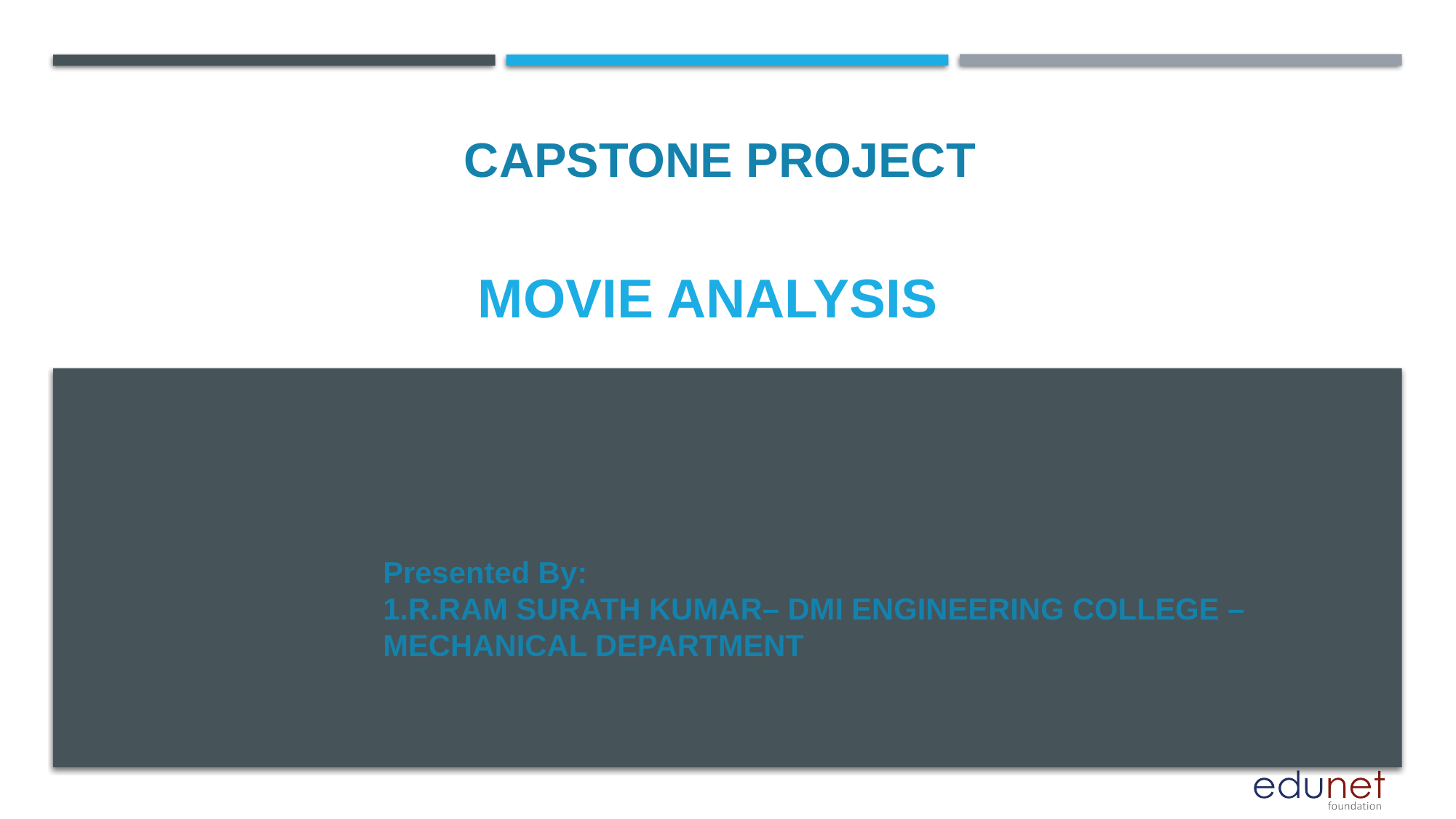

CAPSTONE PROJECT
# Movie analysis
Presented By:
1.R.RAM SURATH KUMAR– DMI ENGINEERING COLLEGE – MECHANICAL DEPARTMENT